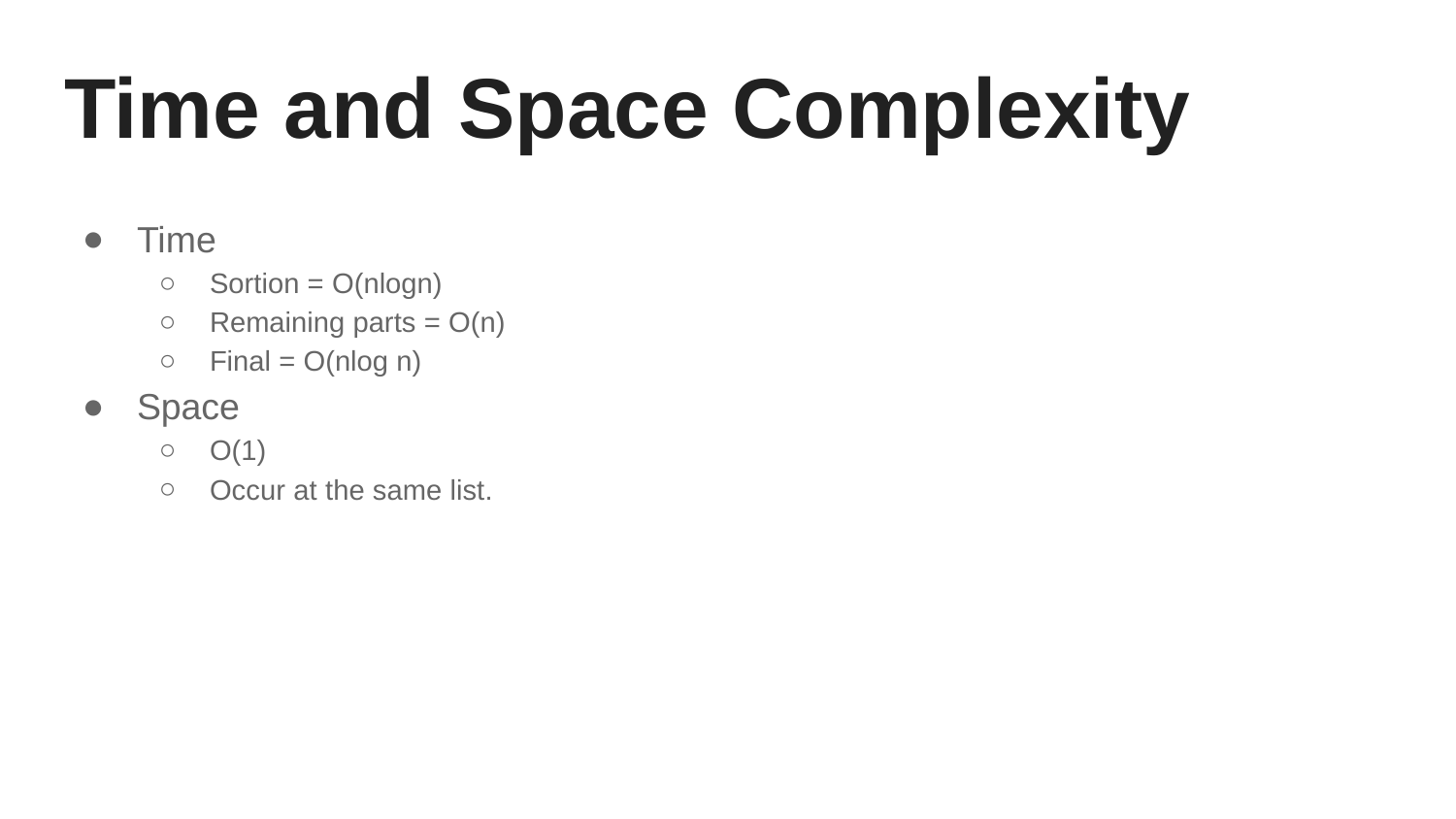

# Time and Space Complexity
Time
Sortion = O(nlogn)
Remaining parts = O(n)
Final = O(nlog n)
Space
O(1)
Occur at the same list.